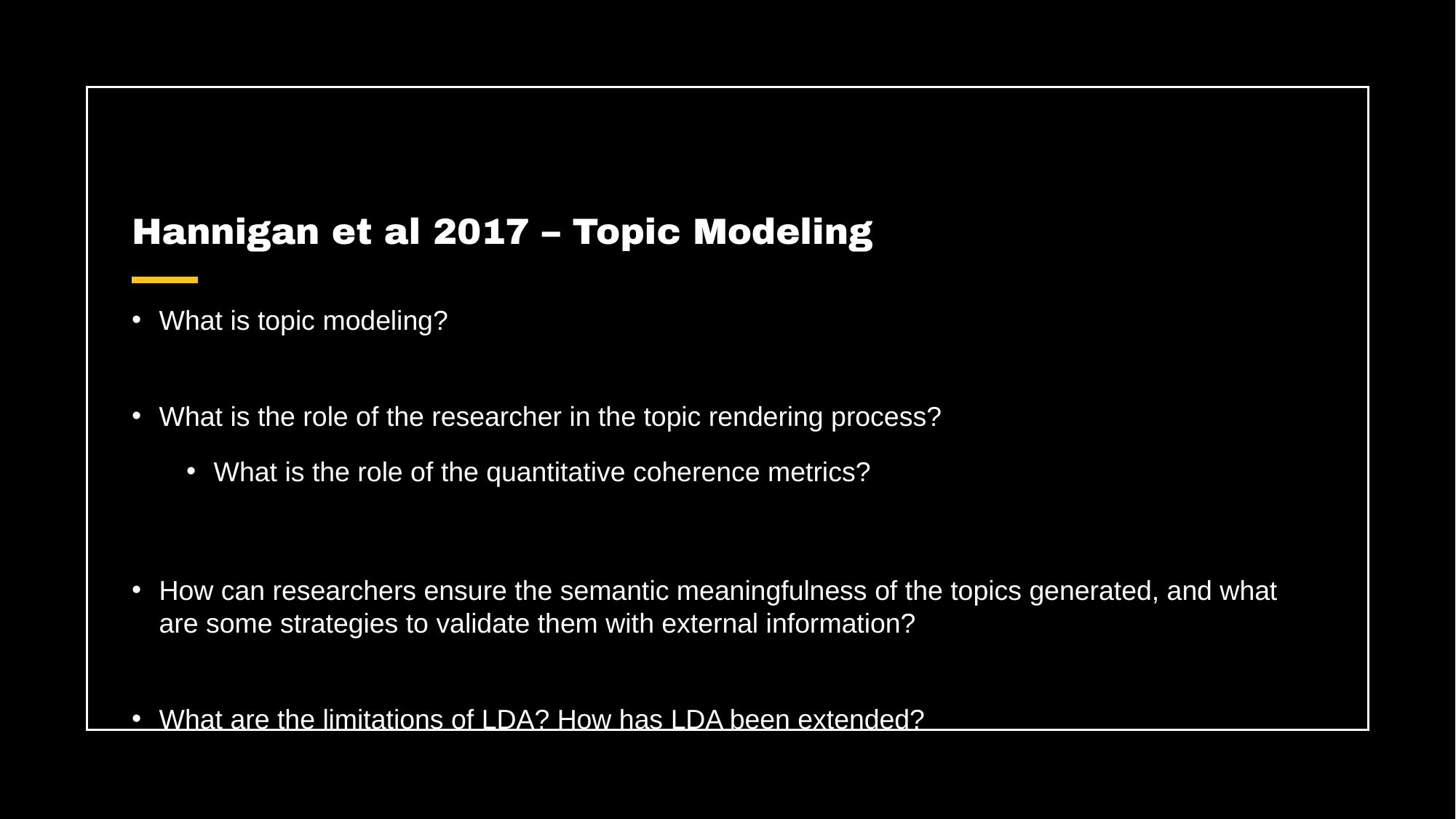

# Hannigan et al 2017 – Topic Modeling
What is topic modeling?

What is the role of the researcher in the topic rendering process?
What is the role of the quantitative coherence metrics?

How can researchers ensure the semantic meaningfulness of the topics generated, and what are some strategies to validate them with external information?

What are the limitations of LDA? How has LDA been extended?